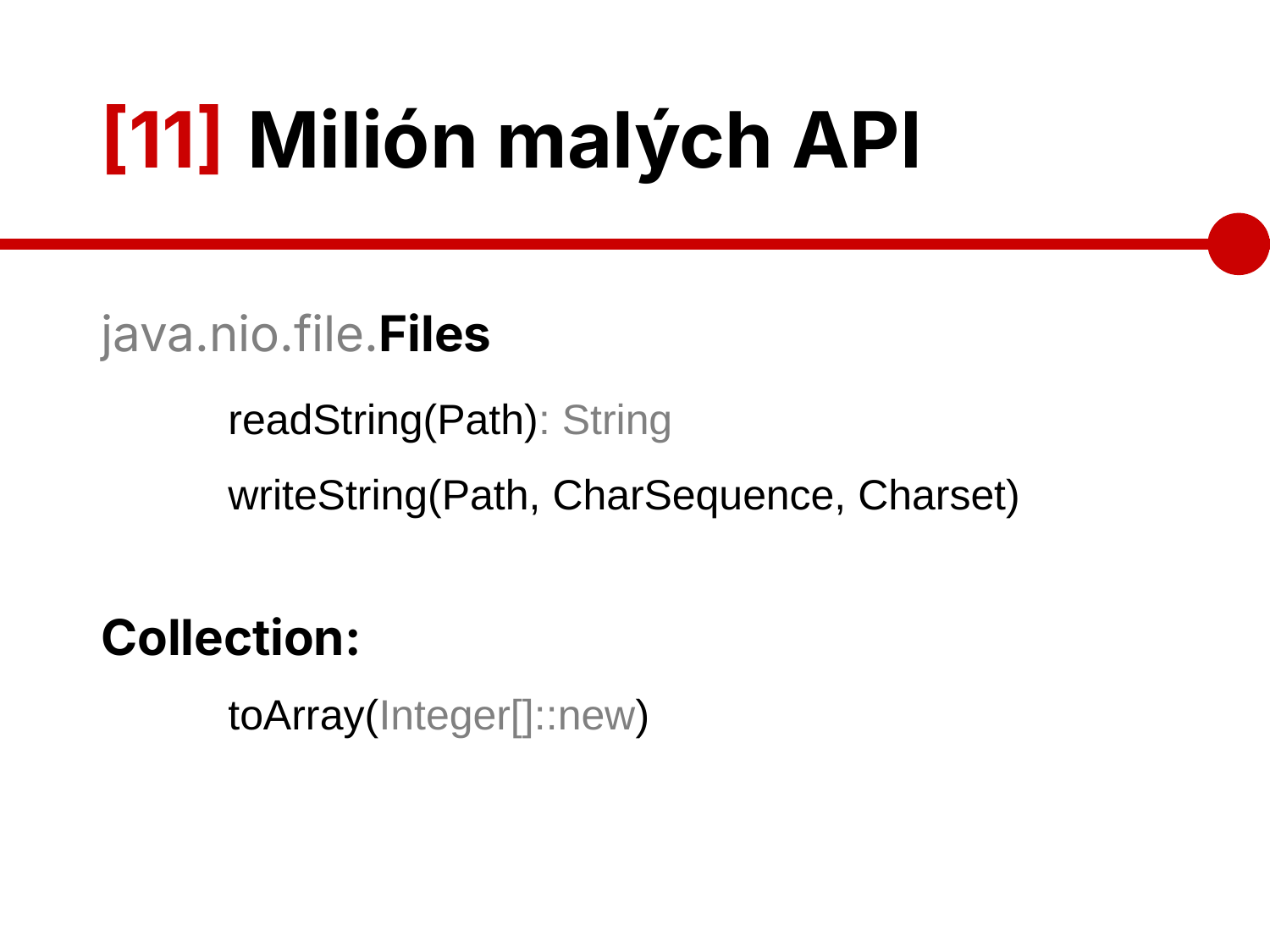

# [11]	Milión malých API
java.nio.file.Files
	readString(Path): String
	writeString(Path, CharSequence, Charset)

Collection:
	toArray(Integer[]::new)